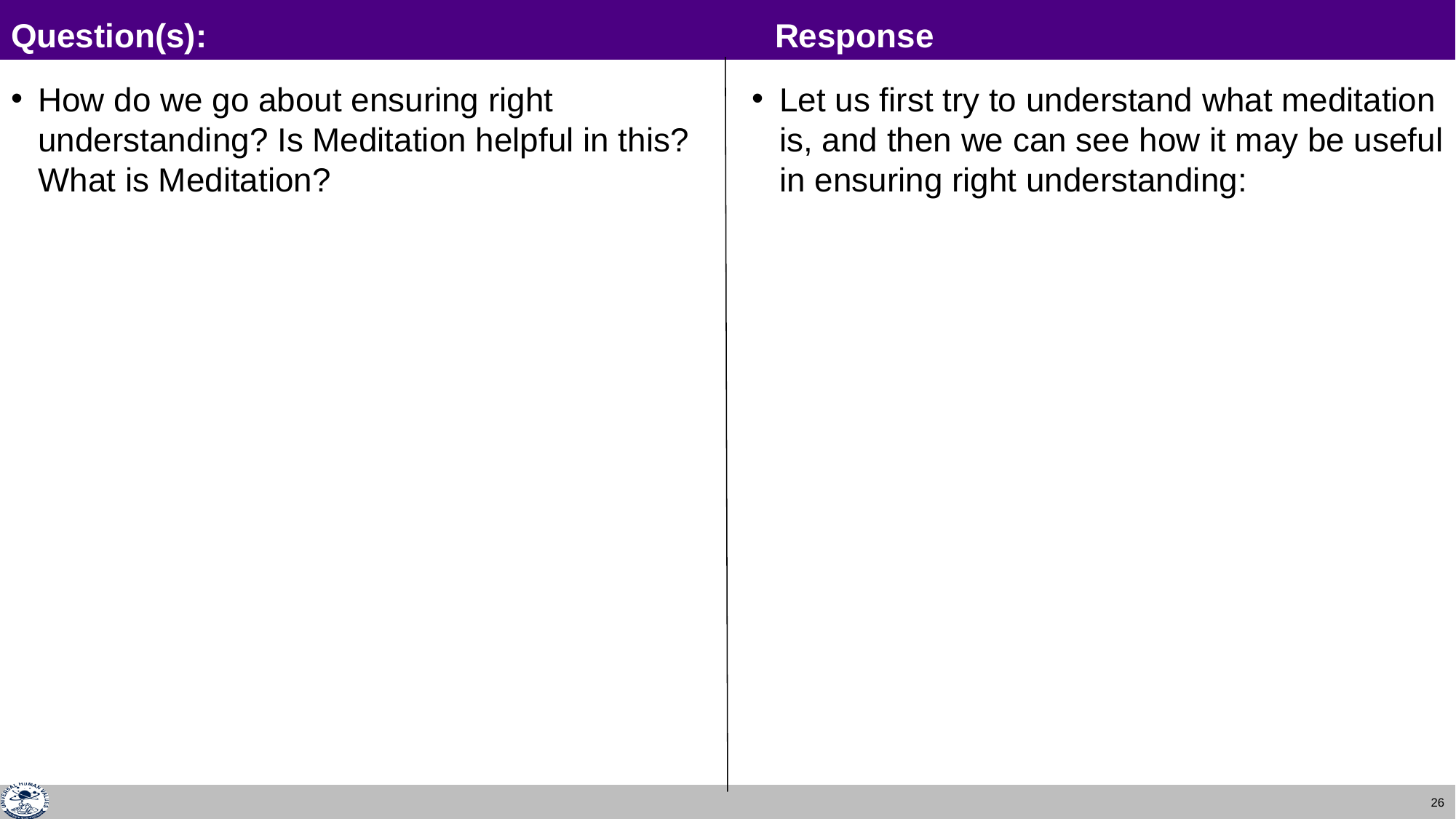

# Question(s): 						Response
How do we go about ensuring right understanding? Is Meditation helpful in this? What is Meditation?

Let us first try to understand what meditation is, and then we can see how it may be useful in ensuring right understanding: